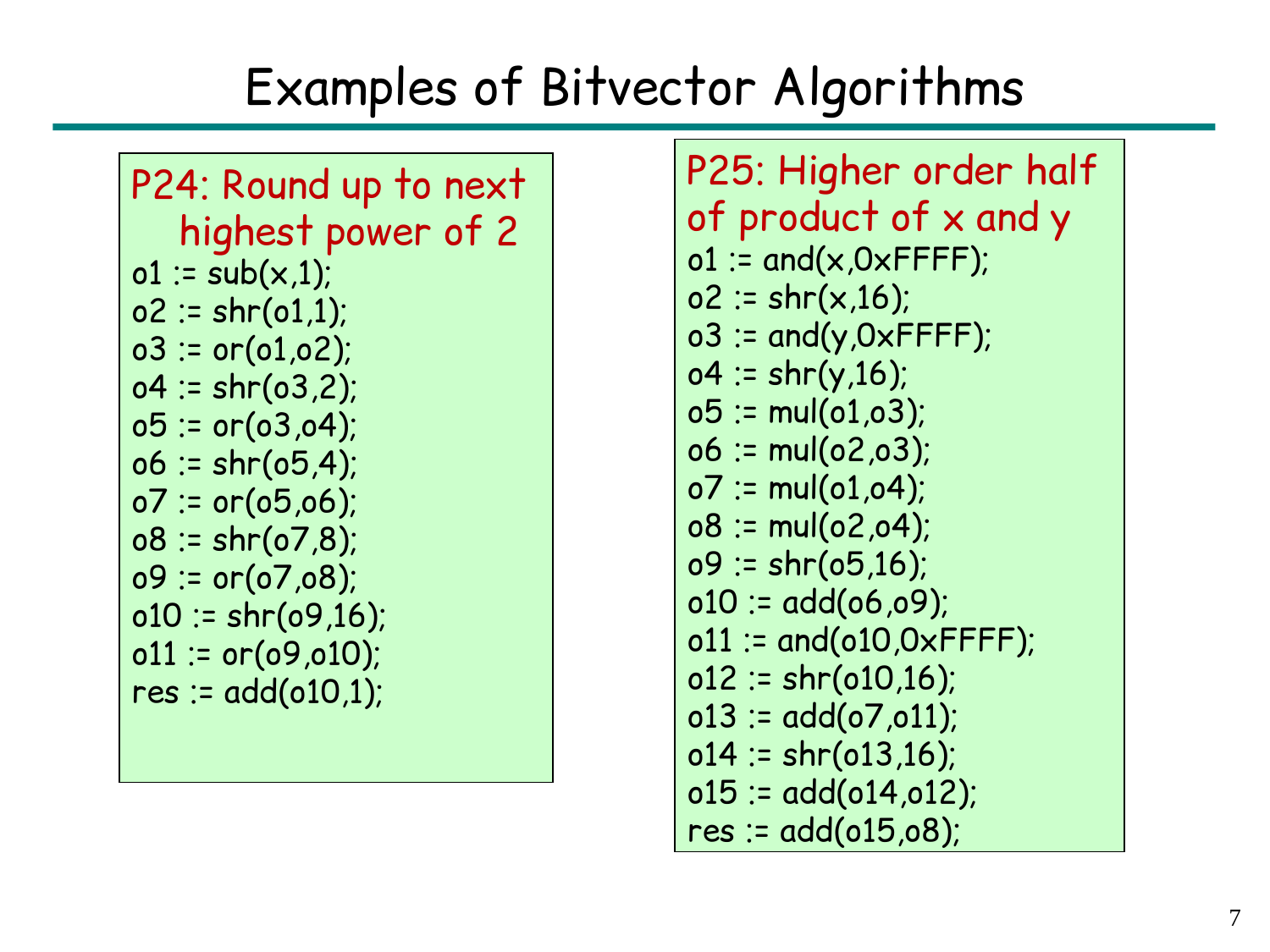

# Examples of Bitvector Algorithms
P25: Higher order half
of product of x and y
o1 := and(x,0xFFFF);
o2 := shr(x,16);
o3 := and(y,0xFFFF);
o4 := shr(y,16);
o5 := mul(o1,o3);
o6 := mul(o2,o3);
o7 := mul(o1,o4);
o8 := mul(o2,o4);
o9 := shr(o5,16);
o10 := add(o6,o9);
o11 := and(o10,0xFFFF);
o12 := shr(o10,16);
o13 := add(o7,o11);
o14 := shr(o13,16);
o15 := add(o14,o12);
res := add(o15,o8);

P24: Round up to next highest power of 2
o1 := sub(x,1);
o2 := shr(o1,1);
o3 := or(o1,o2);
o4 := shr(o3,2);
o5 := or(o3,o4);
o6 := shr(o5,4);
o7 := or(o5,o6);
o8 := shr(o7,8);
o9 := or(o7,o8);
o10 := shr(o9,16);
o11 := or(o9,o10);
res := add(o10,1);

7